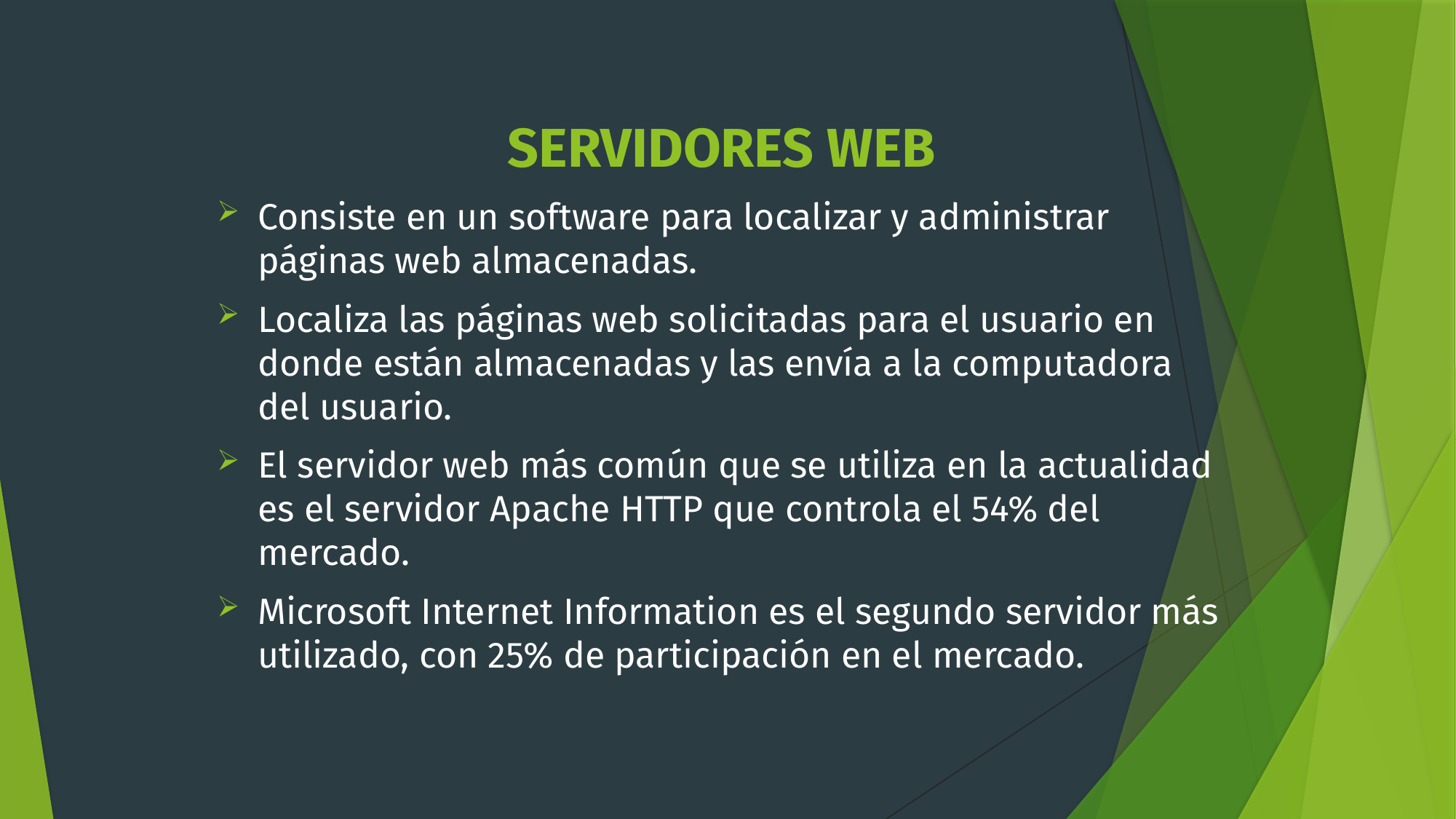

SERVIDORES WEB
Consiste en un software para localizar y administrar páginas web almacenadas.
Localiza las páginas web solicitadas para el usuario en donde están almacenadas y las envía a la computadora del usuario.
El servidor web más común que se utiliza en la actualidad es el servidor Apache HTTP que controla el 54% del mercado.
Microsoft Internet Information es el segundo servidor más utilizado, con 25% de participación en el mercado.